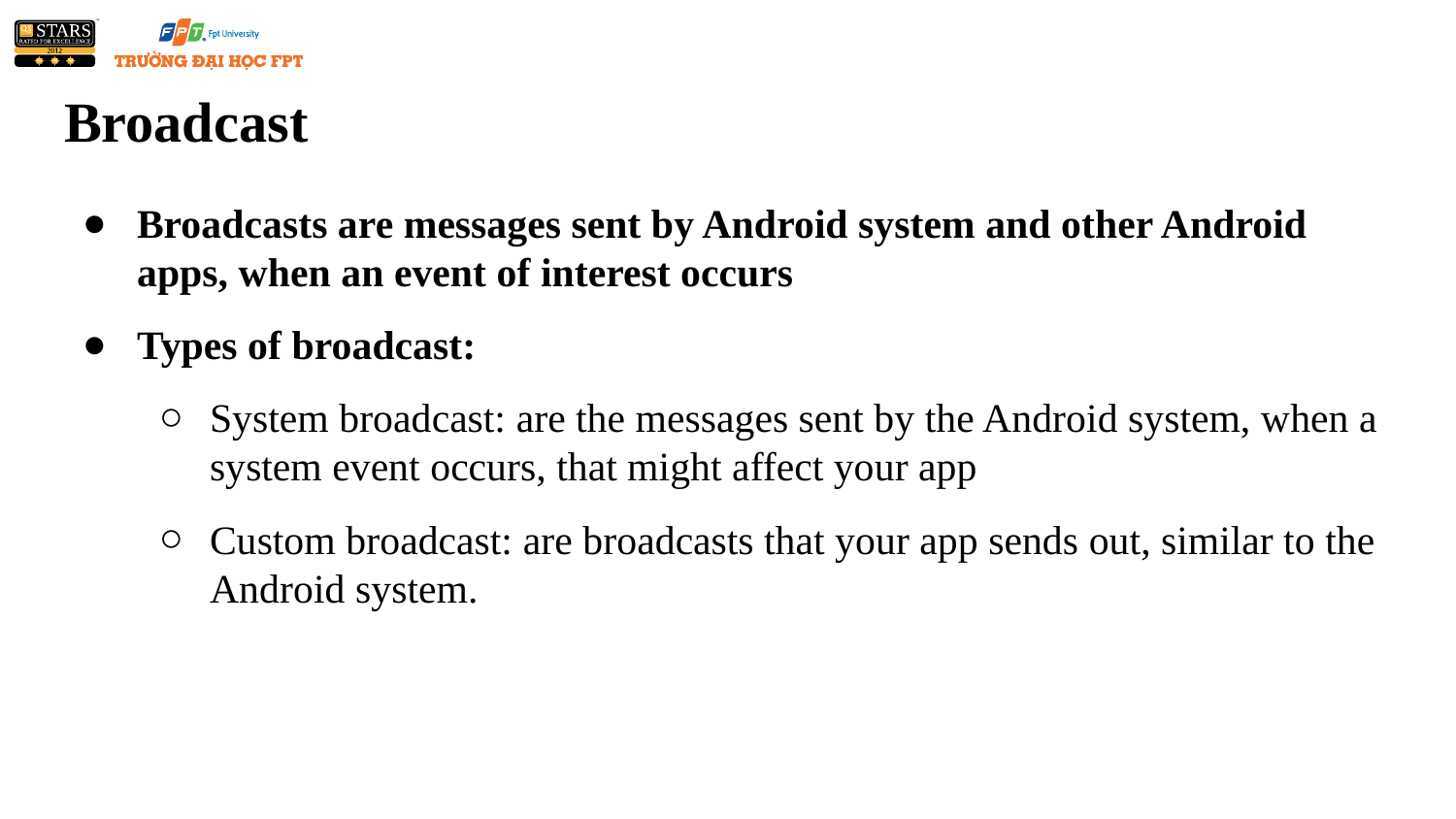

# Broadcast
Broadcasts are messages sent by Android system and other Android apps, when an event of interest occurs
Types of broadcast:
System broadcast: are the messages sent by the Android system, when a system event occurs, that might affect your app
Custom broadcast: are broadcasts that your app sends out, similar to the Android system.